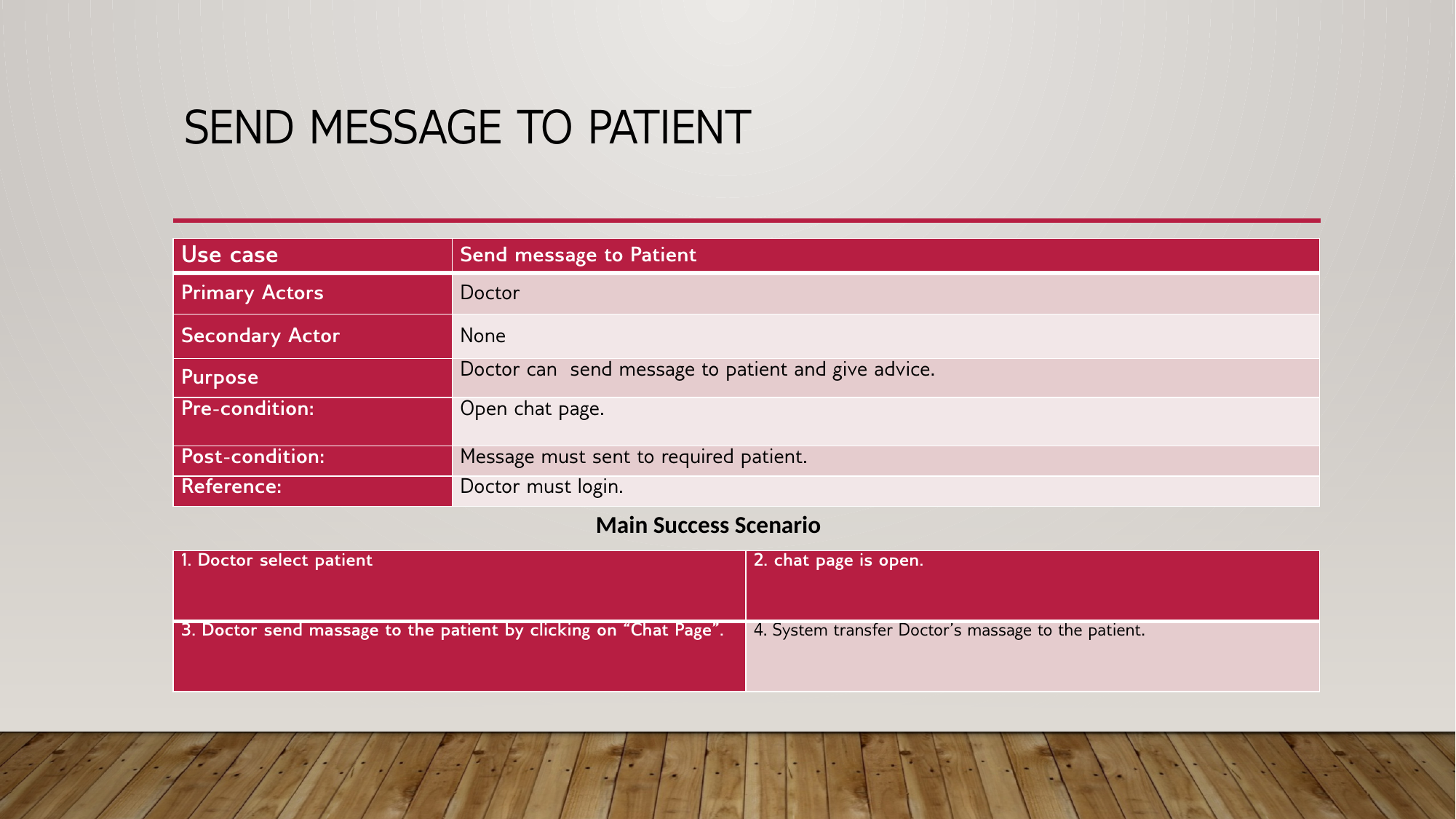

# Send message to Patient
| Use case | Send message to Patient |
| --- | --- |
| Primary Actors | Doctor |
| Secondary Actor | None |
| Purpose | Doctor can send message to patient and give advice. |
| Pre-condition: | Open chat page. |
| Post-condition: | Message must sent to required patient. |
| Reference: | Doctor must login. |
Main Success Scenario
| 1. Doctor select patient | 2. chat page is open. |
| --- | --- |
| 3. Doctor send massage to the patient by clicking on “Chat Page”. | 4. System transfer Doctor’s massage to the patient. |